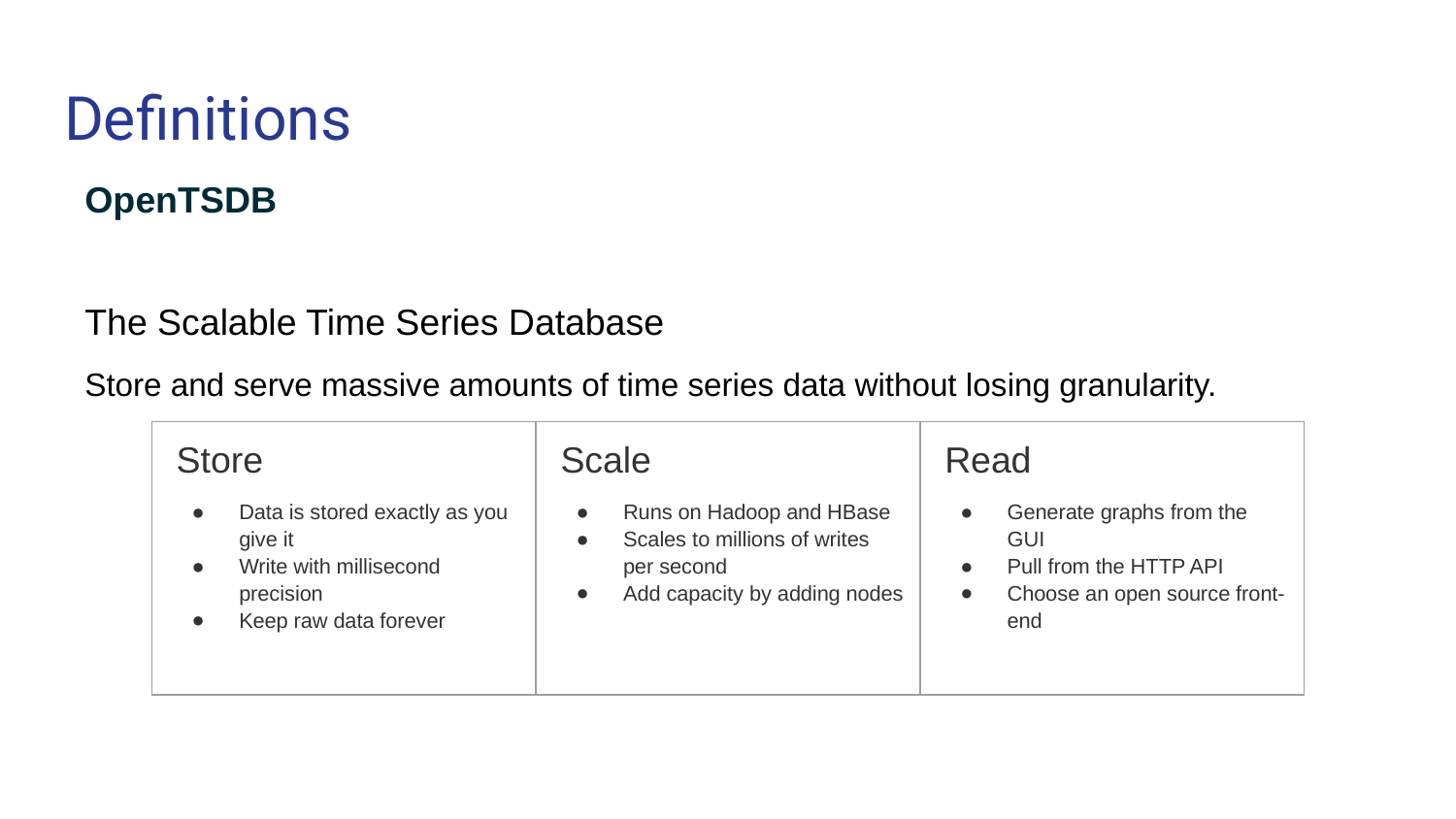

# Definitions
OpenTSDB

The Scalable Time Series Database
Store and serve massive amounts of time series data without losing granularity.

| Store Data is stored exactly as you give it Write with millisecond precision Keep raw data forever | Scale Runs on Hadoop and HBase Scales to millions of writes per second Add capacity by adding nodes | Read Generate graphs from the GUI Pull from the HTTP API Choose an open source front-end |
| --- | --- | --- |